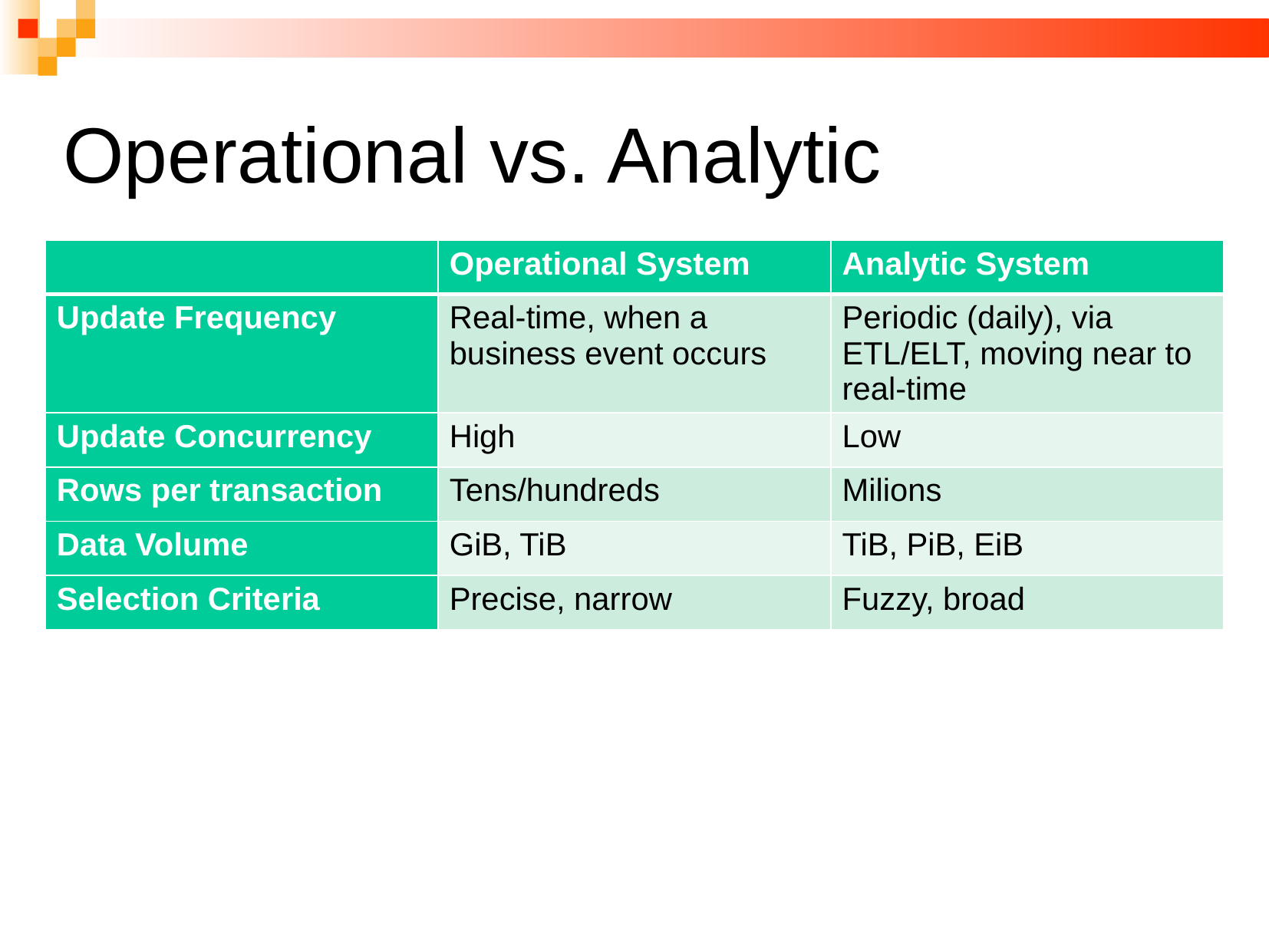

Operational vs. Analytic
|  | Operational System | Analytic System |
| --- | --- | --- |
| Update Frequency | Real-time, when a business event occurs | Periodic (daily), via ETL/ELT, moving near to real-time |
| Update Concurrency | High | Low |
| Rows per transaction | Tens/hundreds | Milions |
| Data Volume | GiB, TiB | TiB, PiB, EiB |
| Selection Criteria | Precise, narrow | Fuzzy, broad |